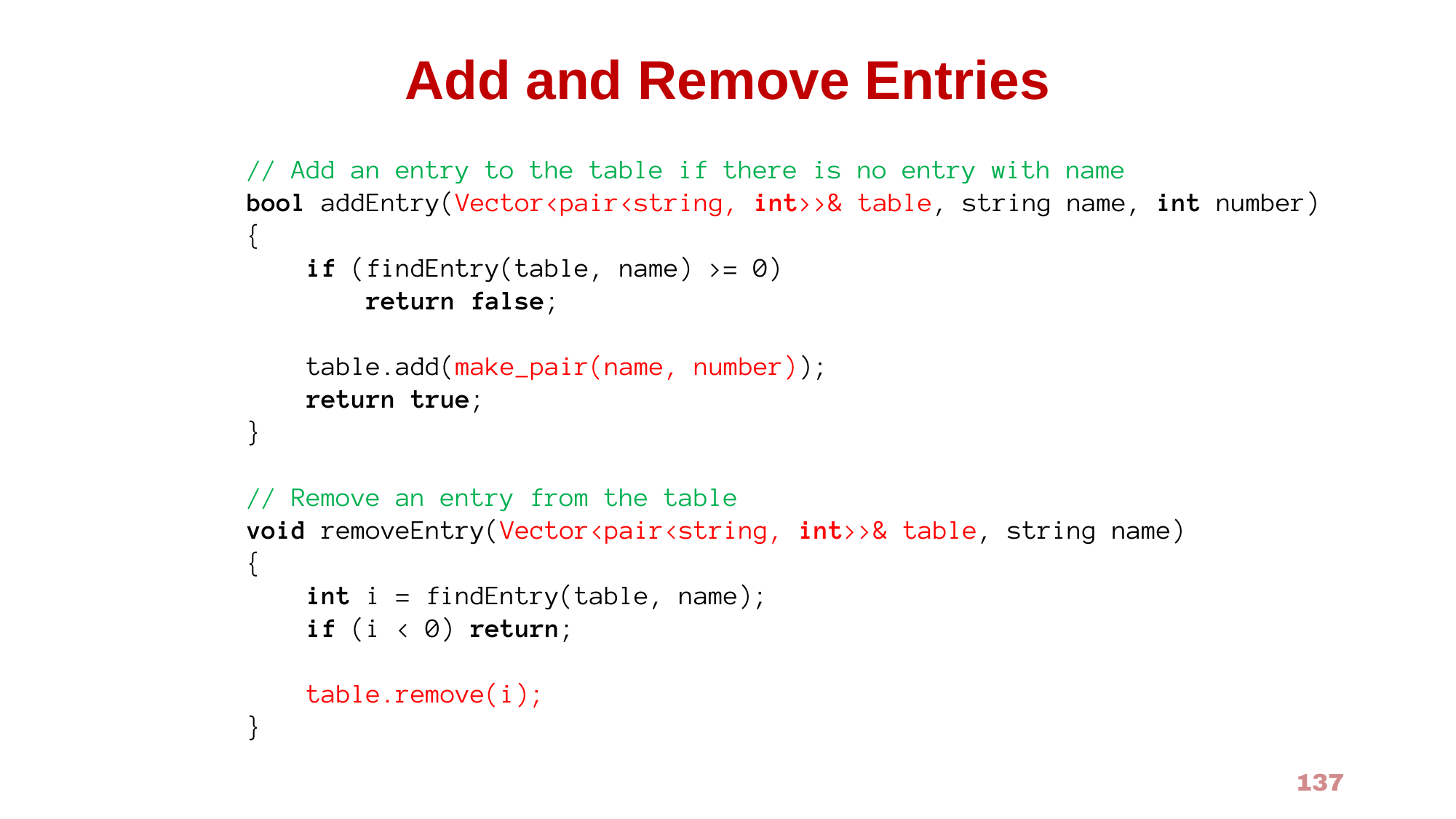

# Add and Remove Entries

// Add an entry to the table if there is no entry with name
bool addEntry(Vector<pair<string, int>>& table, string name, int number)
{
    if (findEntry(table, name) >= 0)
        return false;

    table.add(make_pair(name, number));
    return true;
}

// Remove an entry from the table
void removeEntry(Vector<pair<string, int>>& table, string name)
{
    int i = findEntry(table, name);
    if (i < 0) return;

    table.remove(i);
}
137